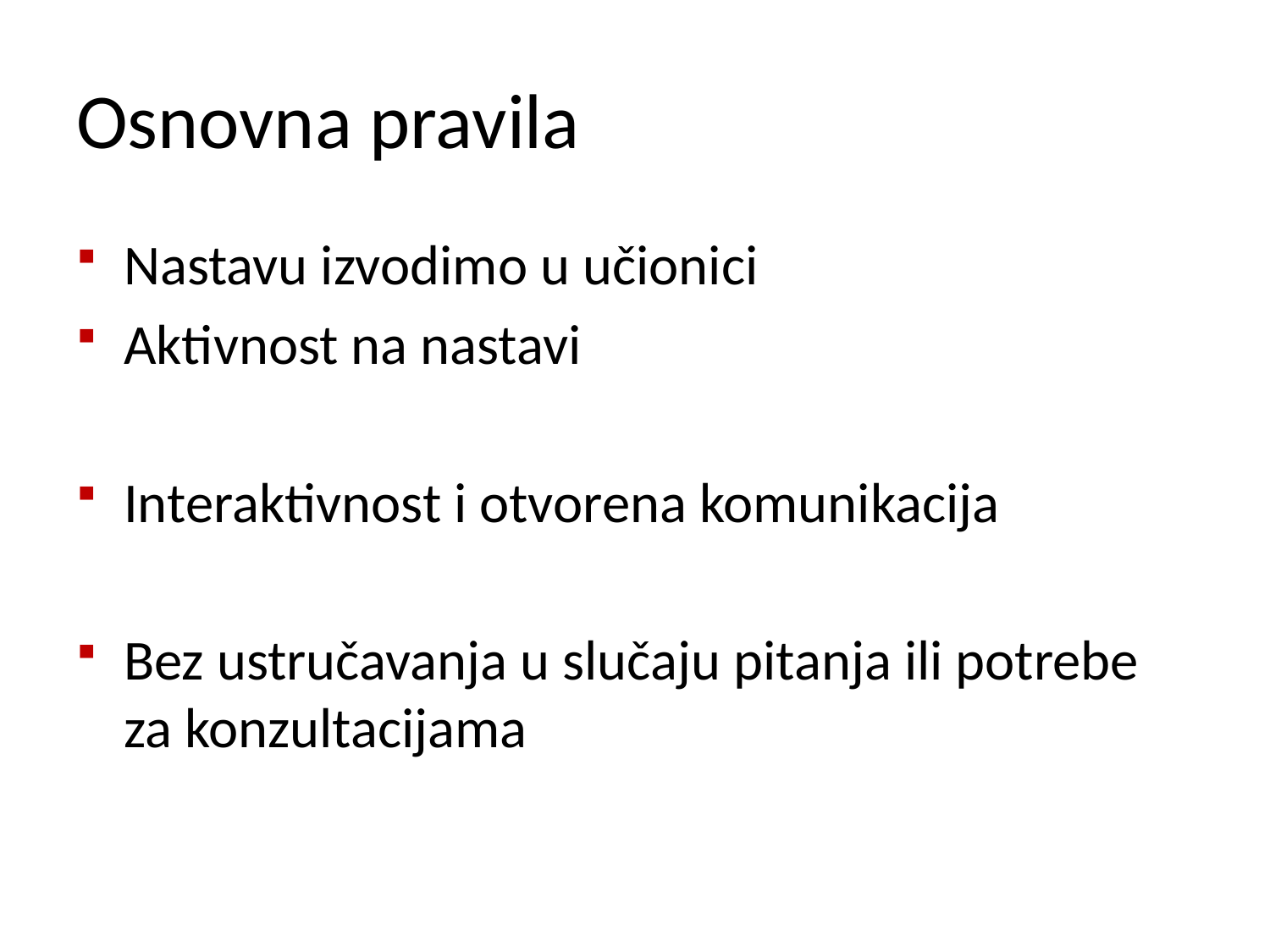

# Osnovna pravila
Nastavu izvodimo u učionici
Aktivnost na nastavi

Interaktivnost i otvorena komunikacija

Bez ustručavanja u slučaju pitanja ili potrebe za konzultacijama